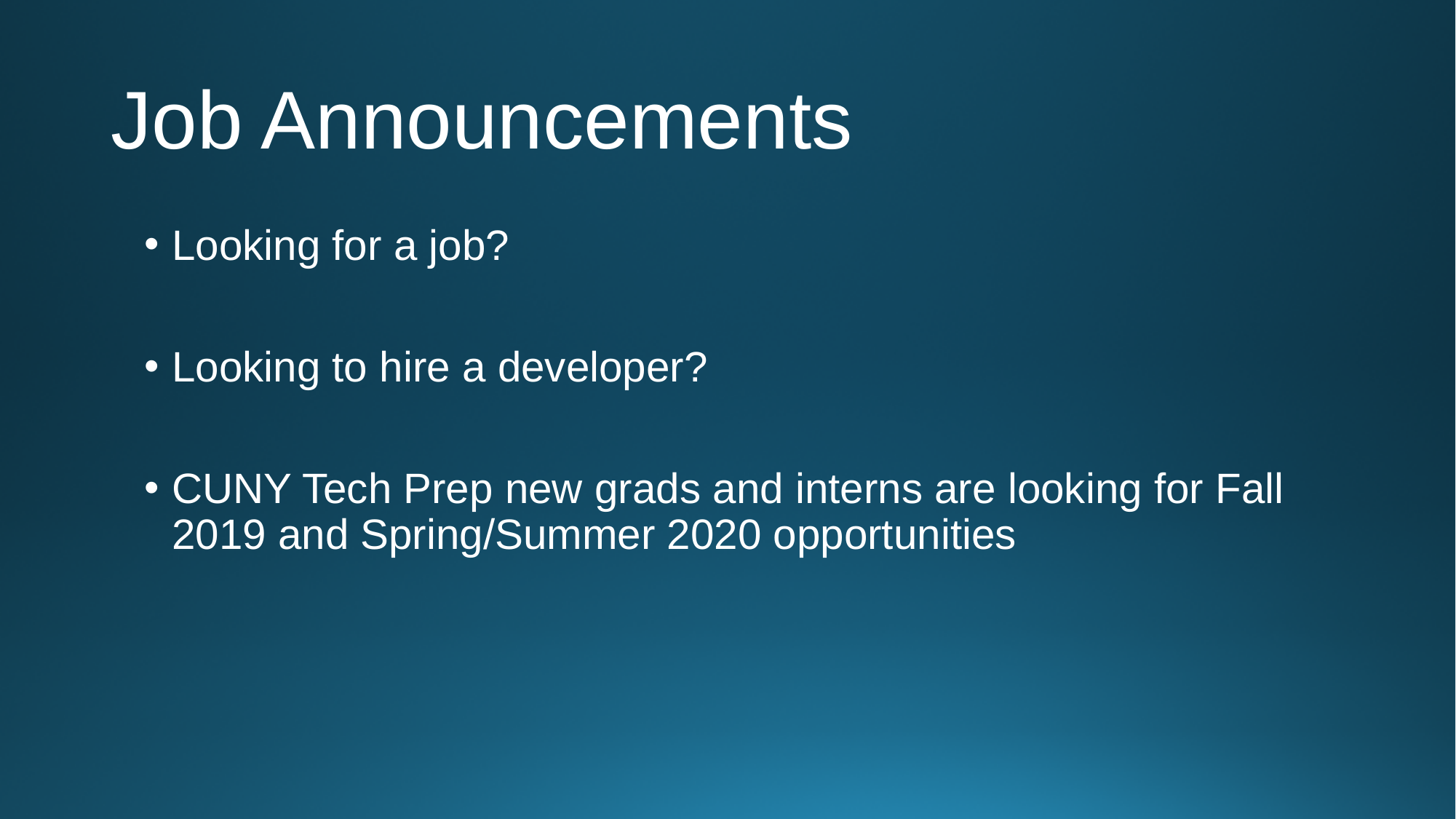

# Job Announcements
Looking for a job?

Looking to hire a developer?

CUNY Tech Prep new grads and interns are looking for Fall 2019 and Spring/Summer 2020 opportunities